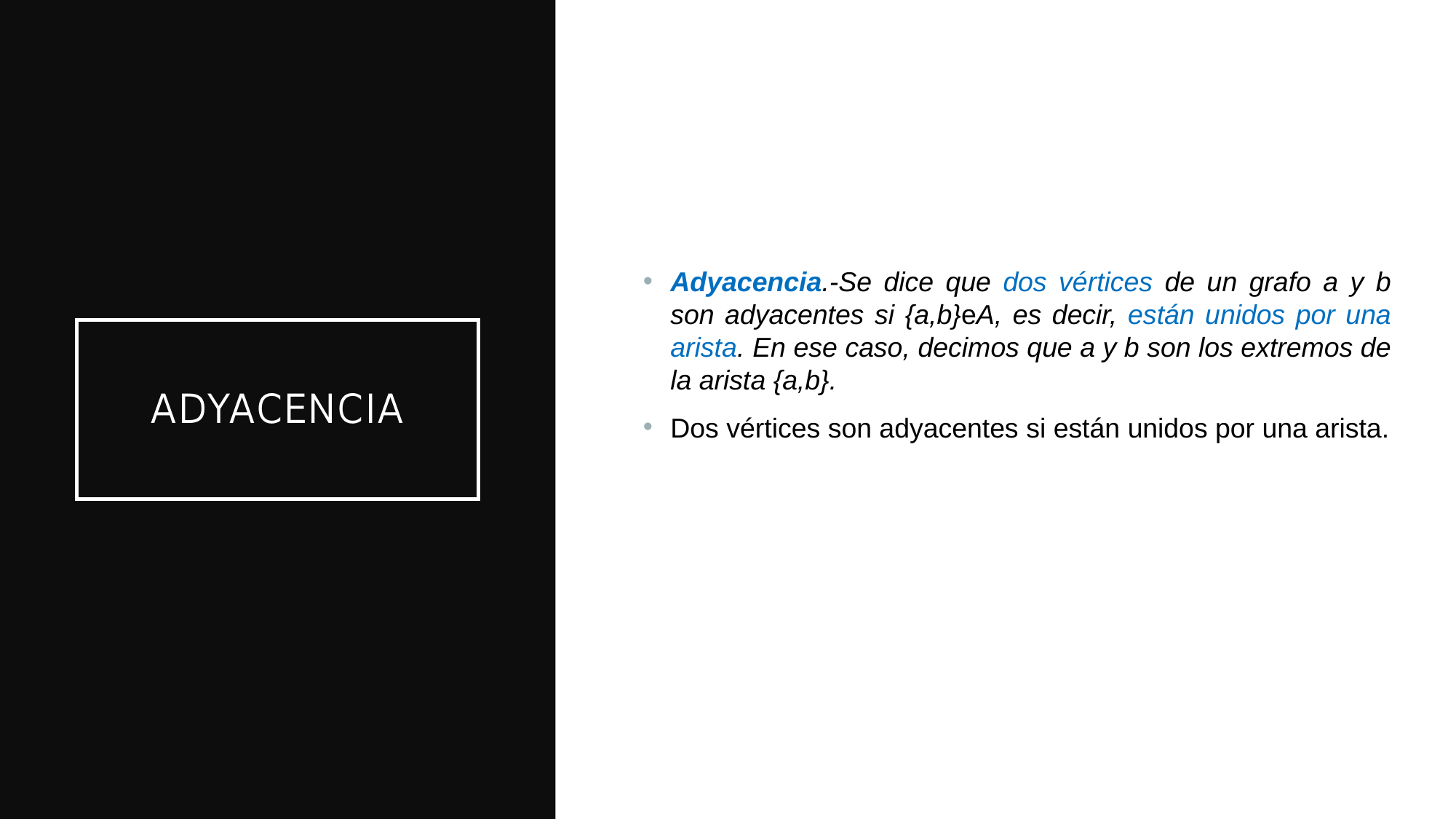

Adyacencia.-Se dice que dos vértices de un grafo a y b son adyacentes si {a,b}eA, es decir, están unidos por una arista. En ese caso, decimos que a y b son los extremos de la arista {a,b}.
Dos vértices son adyacentes si están unidos por una arista.

# Adyacencia